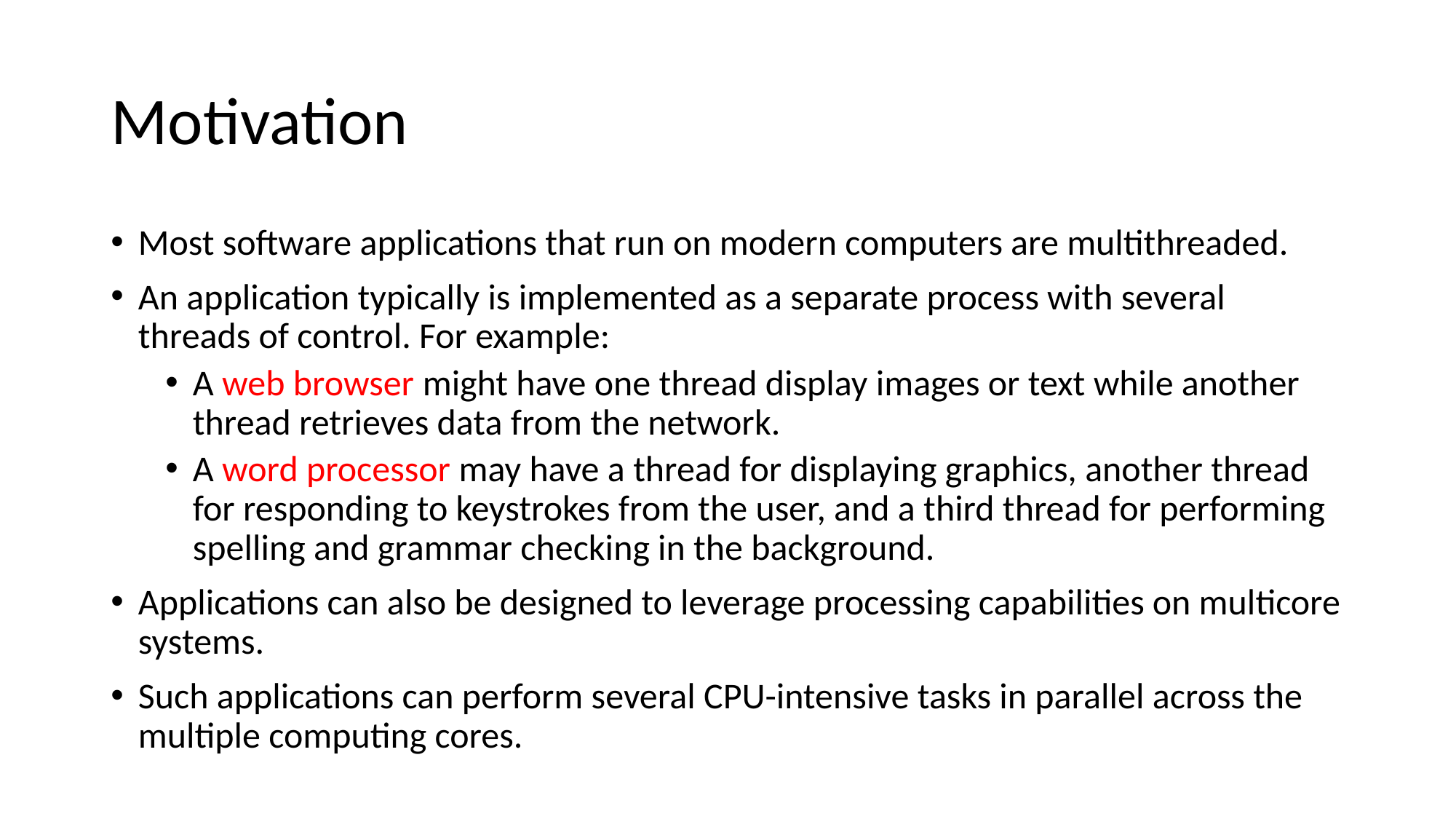

# Motivation
Most software applications that run on modern computers are multithreaded.
An application typically is implemented as a separate process with several threads of control. For example:
A web browser might have one thread display images or text while another thread retrieves data from the network.
A word processor may have a thread for displaying graphics, another thread for responding to keystrokes from the user, and a third thread for performing spelling and grammar checking in the background.
Applications can also be designed to leverage processing capabilities on multicore systems.
Such applications can perform several CPU-intensive tasks in parallel across the multiple computing cores.